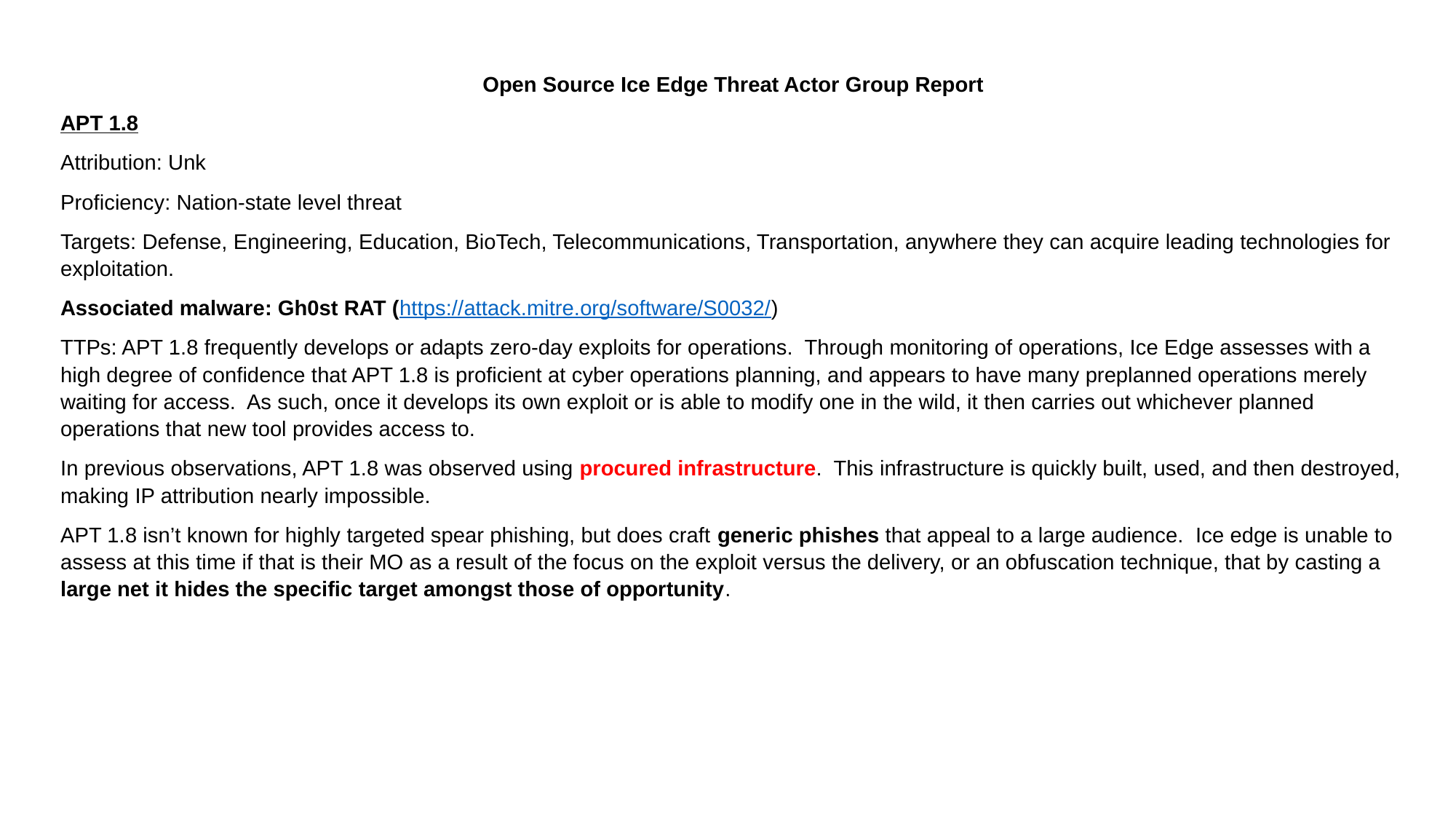

Open Source Ice Edge Threat Actor Group Report
APT 1.8
Attribution: Unk
Proficiency: Nation-state level threat
Targets: Defense, Engineering, Education, BioTech, Telecommunications, Transportation, anywhere they can acquire leading technologies for exploitation.
Associated malware: Gh0st RAT (https://attack.mitre.org/software/S0032/)
TTPs: APT 1.8 frequently develops or adapts zero-day exploits for operations.  Through monitoring of operations, Ice Edge assesses with a high degree of confidence that APT 1.8 is proficient at cyber operations planning, and appears to have many preplanned operations merely waiting for access.  As such, once it develops its own exploit or is able to modify one in the wild, it then carries out whichever planned operations that new tool provides access to.
In previous observations, APT 1.8 was observed using procured infrastructure.  This infrastructure is quickly built, used, and then destroyed, making IP attribution nearly impossible.
APT 1.8 isn’t known for highly targeted spear phishing, but does craft generic phishes that appeal to a large audience.  Ice edge is unable to assess at this time if that is their MO as a result of the focus on the exploit versus the delivery, or an obfuscation technique, that by casting a large net it hides the specific target amongst those of opportunity.